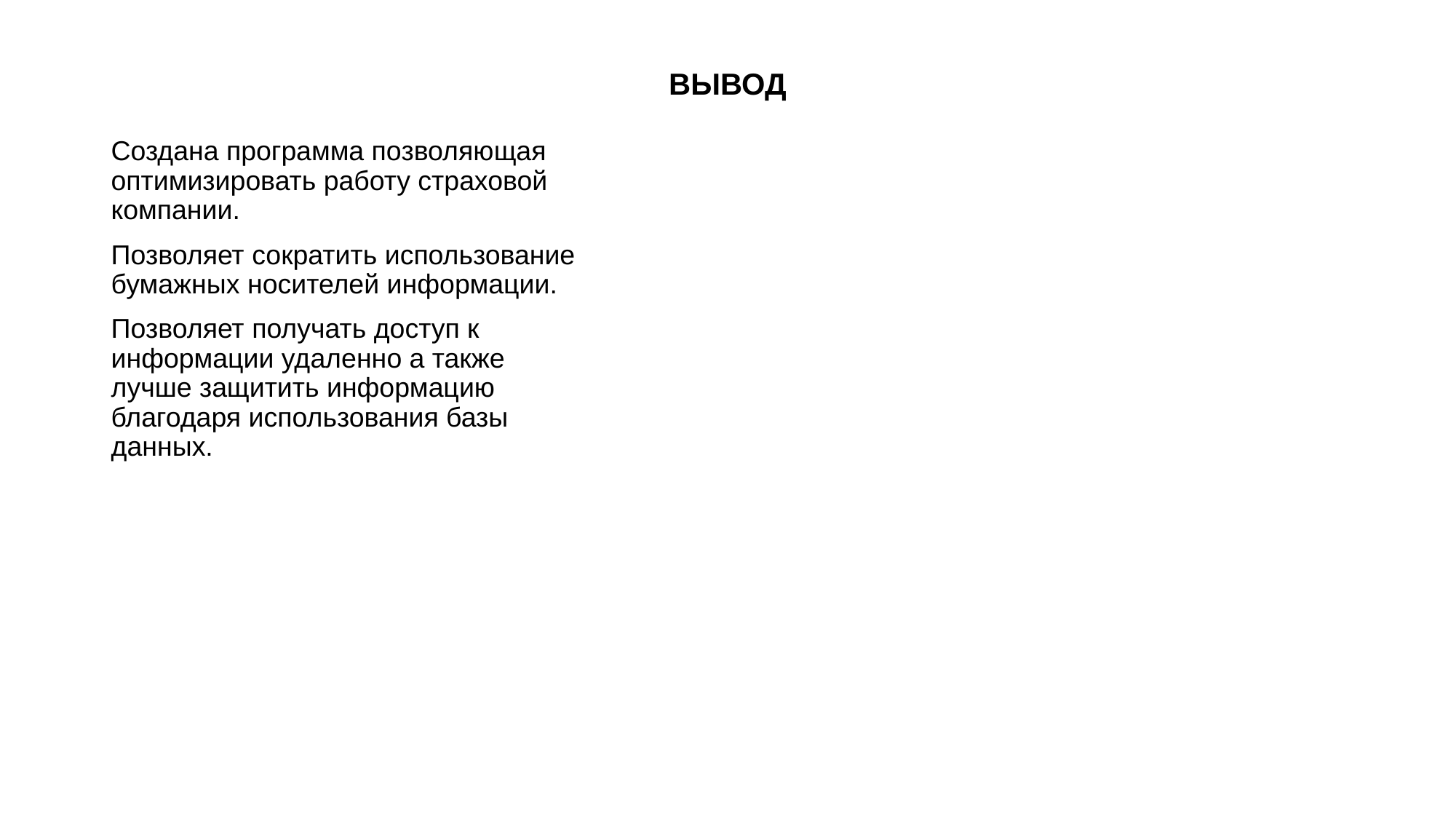

# ВЫВОД
Создана программа позволяющая оптимизировать работу страховой компании.
Позволяет сократить использование бумажных носителей информации.
Позволяет получать доступ к информации удаленно а также лучше защитить информацию благодаря использования базы данных.